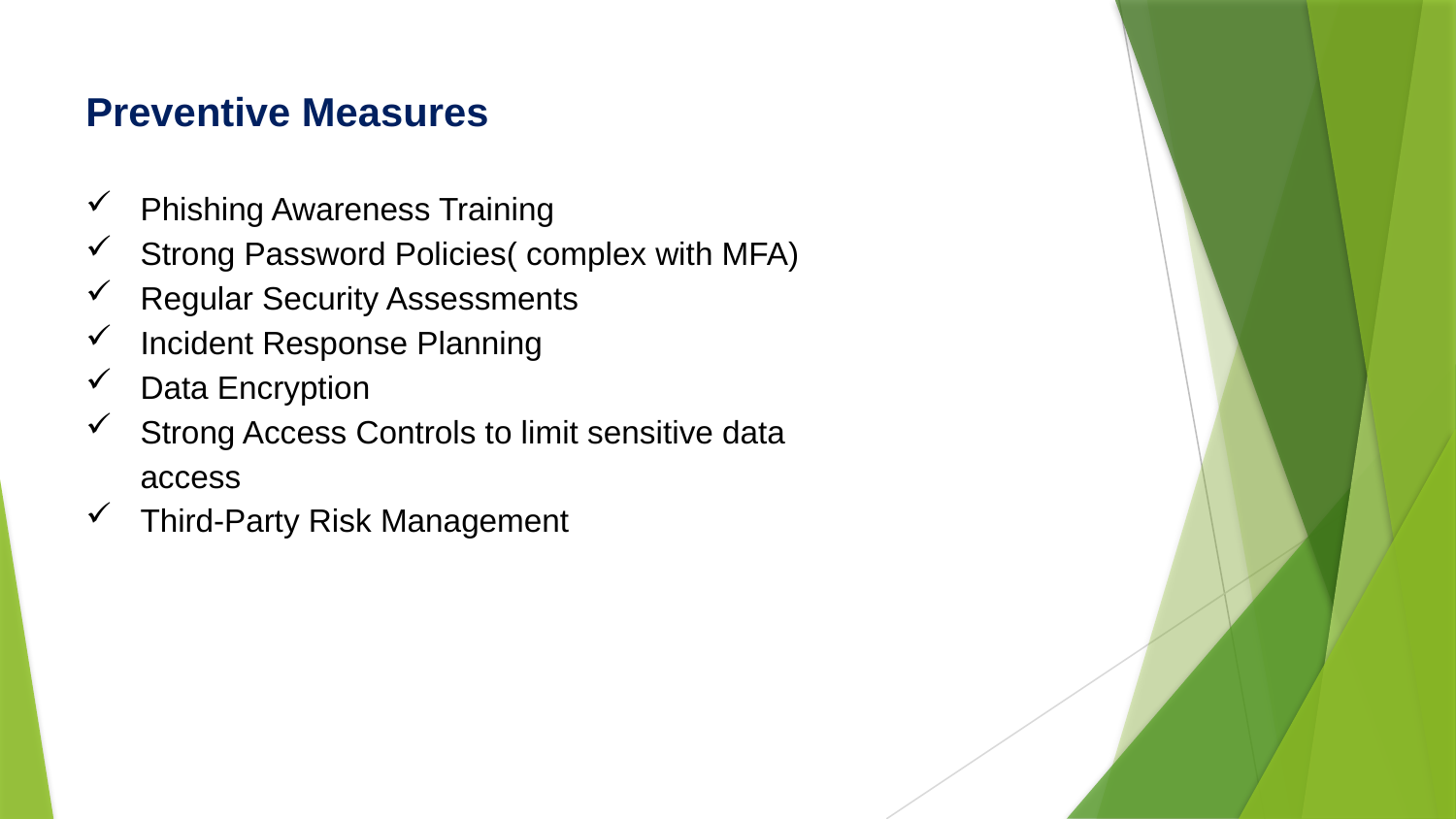

Preventive Measures
Phishing Awareness Training
Strong Password Policies( complex with MFA)
Regular Security Assessments
Incident Response Planning
Data Encryption
Strong Access Controls to limit sensitive data access
Third-Party Risk Management